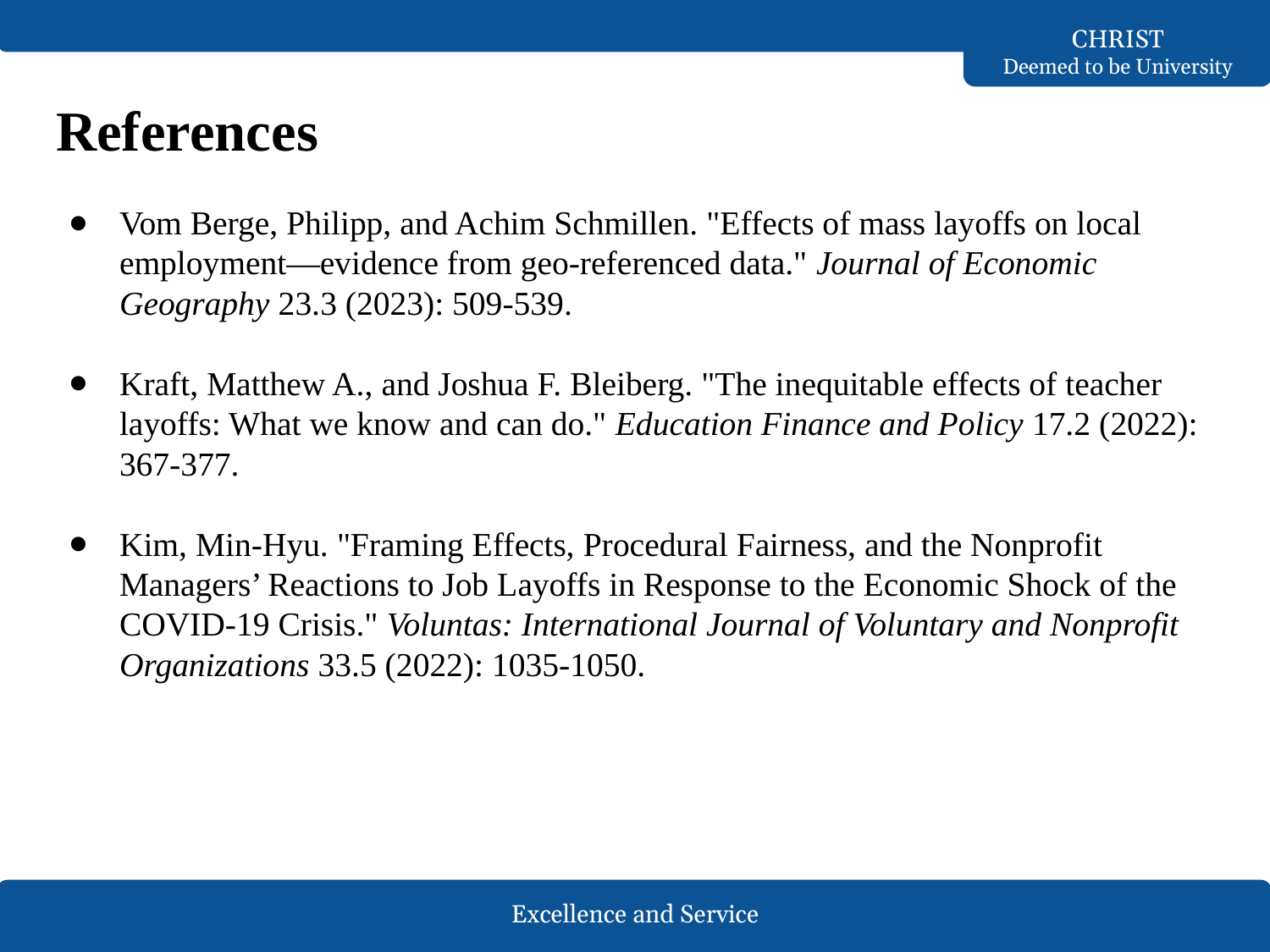

# References
Vom Berge, Philipp, and Achim Schmillen. "Effects of mass layoffs on local employment—evidence from geo-referenced data." Journal of Economic Geography 23.3 (2023): 509-539.

Kraft, Matthew A., and Joshua F. Bleiberg. "The inequitable effects of teacher layoffs: What we know and can do." Education Finance and Policy 17.2 (2022): 367-377.

Kim, Min-Hyu. "Framing Effects, Procedural Fairness, and the Nonprofit Managers’ Reactions to Job Layoffs in Response to the Economic Shock of the COVID-19 Crisis." Voluntas: International Journal of Voluntary and Nonprofit Organizations 33.5 (2022): 1035-1050.